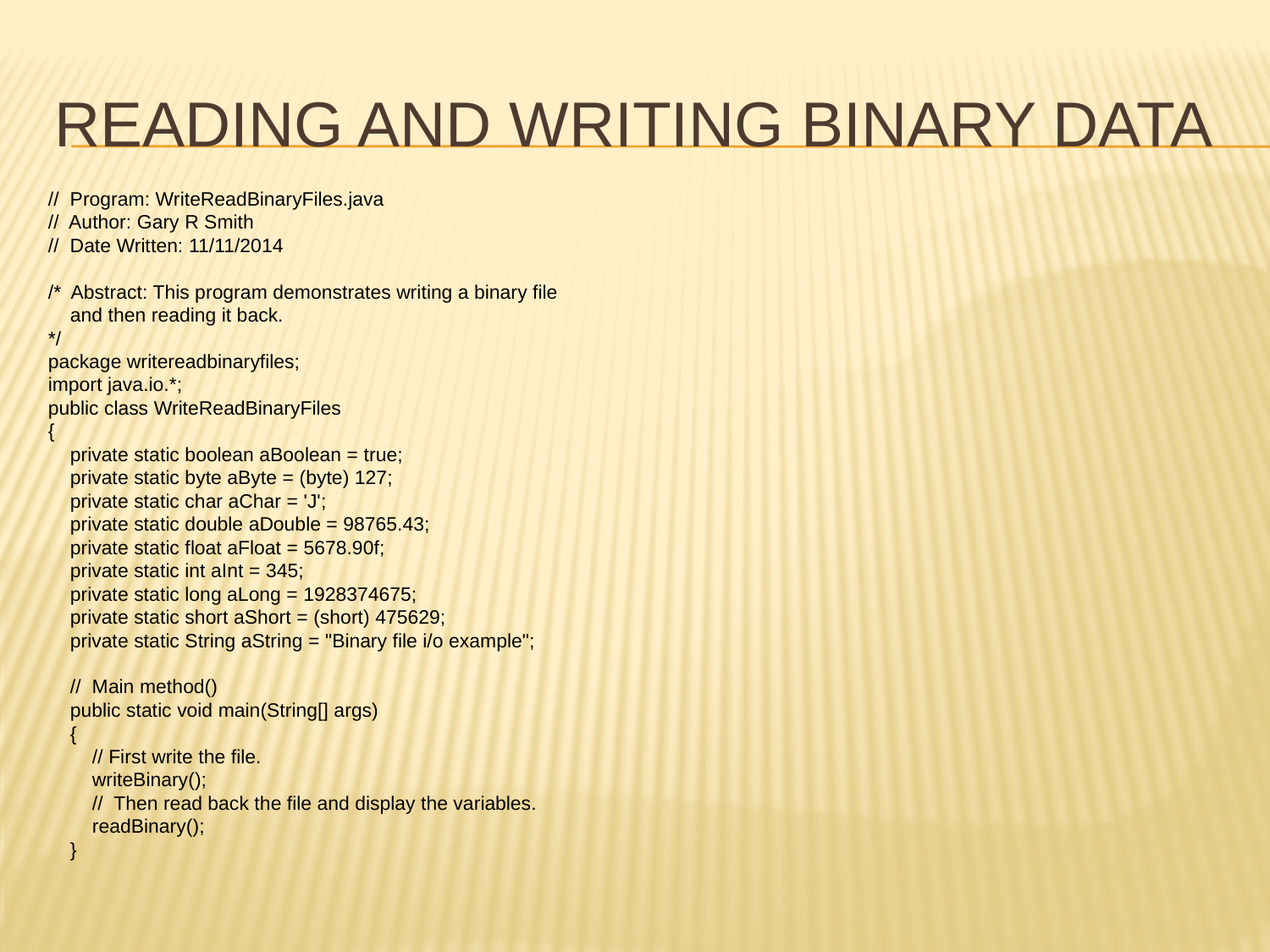

# reading and writing binary data
//  Program: WriteReadBinaryFiles.java
//  Author: Gary R Smith
//  Date Written: 11/11/2014

/*  Abstract: This program demonstrates writing a binary file
    and then reading it back.
*/
package writereadbinaryfiles;
import java.io.*;
public class WriteReadBinaryFiles
{
    private static boolean aBoolean = true;
    private static byte aByte = (byte) 127;
    private static char aChar = 'J';
    private static double aDouble = 98765.43;
    private static float aFloat = 5678.90f;
    private static int aInt = 345;
    private static long aLong = 1928374675;
    private static short aShort = (short) 475629;
    private static String aString = "Binary file i/o example";

    //  Main method()
    public static void main(String[] args)
    {
        // First write the file.
        writeBinary();
        //  Then read back the file and display the variables.
        readBinary();
    }